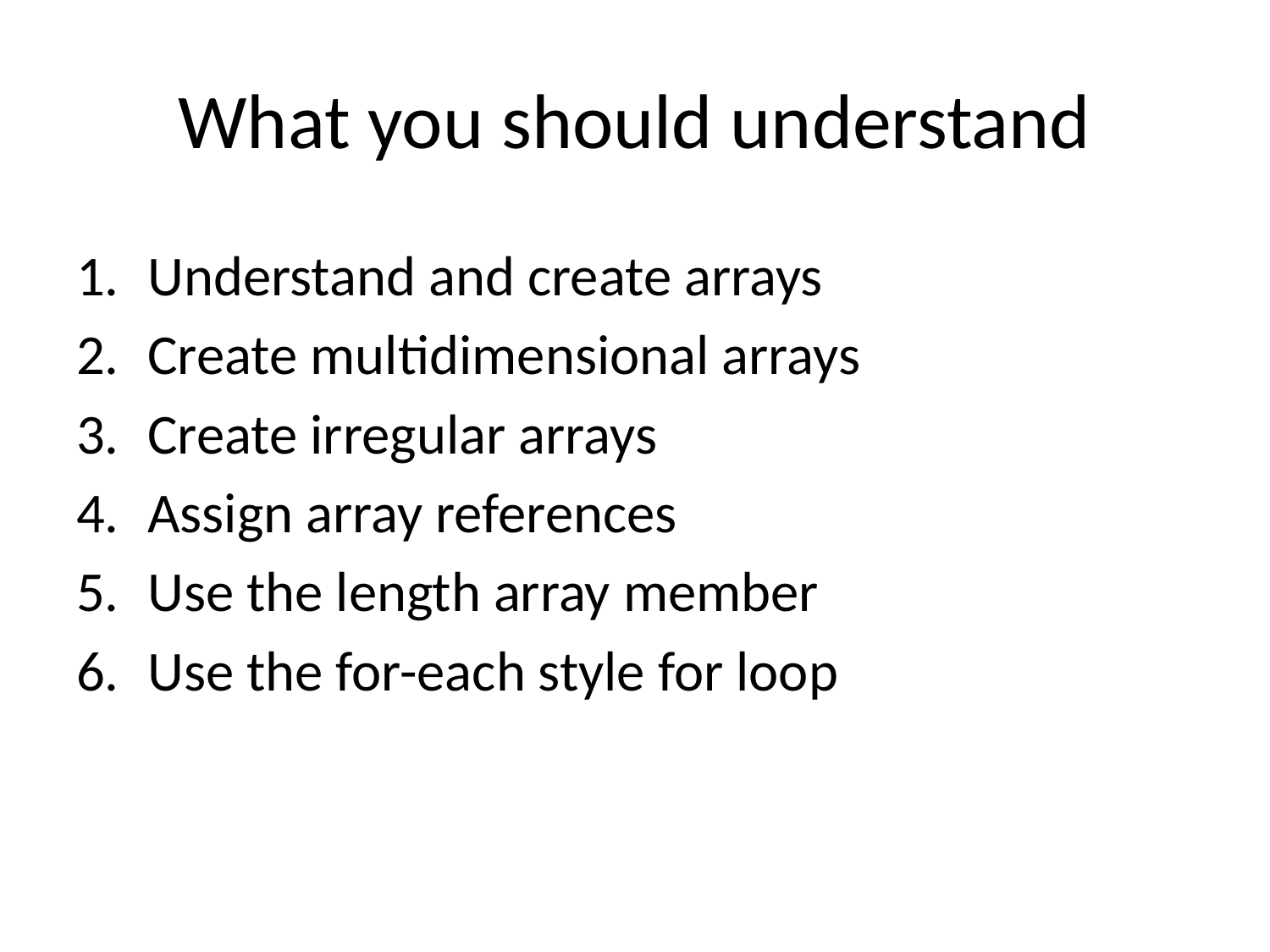

# What you should understand
Understand and create arrays
Create multidimensional arrays
Create irregular arrays
Assign array references
Use the length array member
Use the for-each style for loop